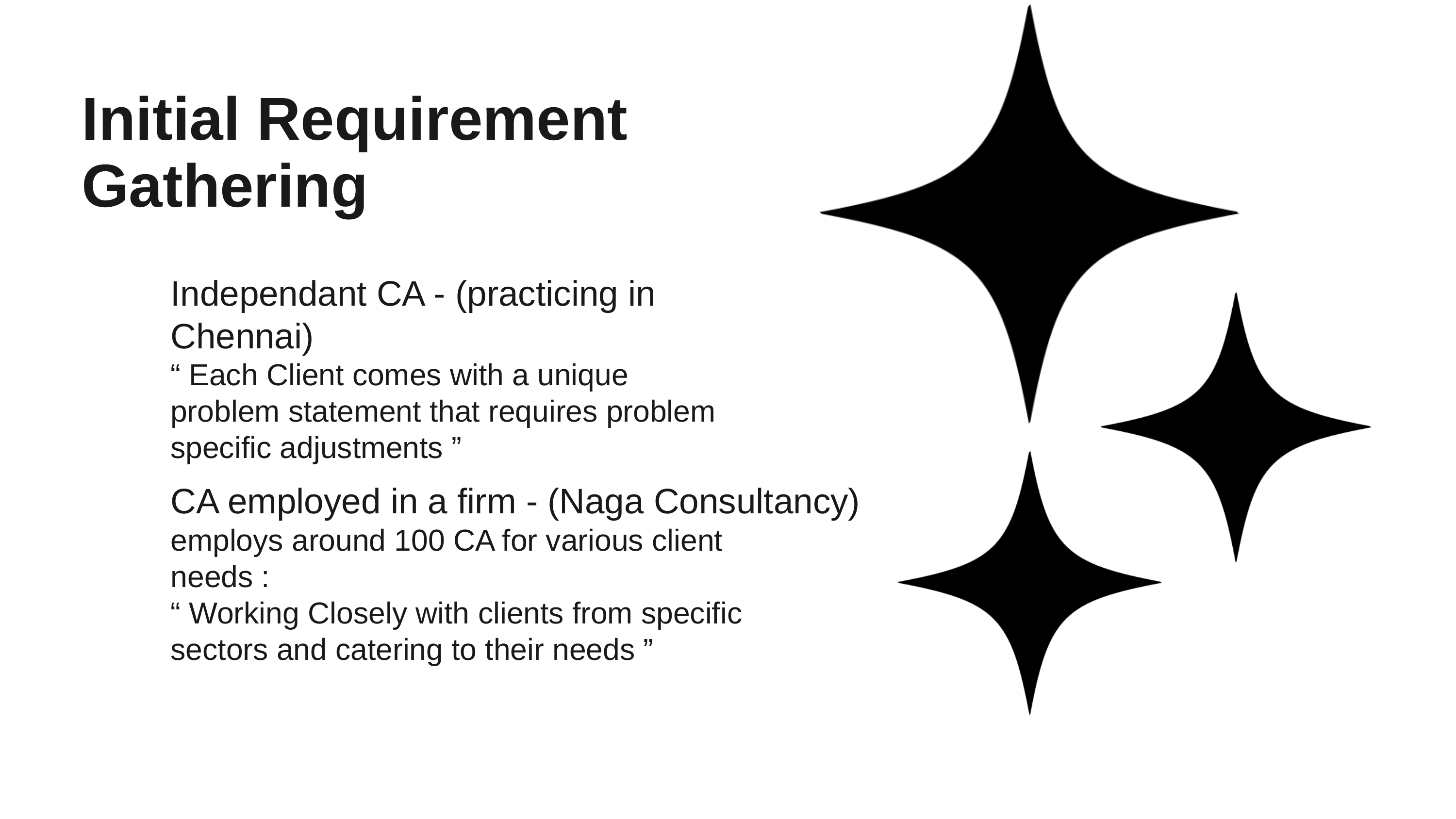

Initial Requirement Gathering
Independant CA - (practicing in Chennai)

“ Each Client comes with a unique problem statement that requires problem specific adjustments ”
CA employed in a firm - (Naga Consultancy)

employs around 100 CA for various client needs :
“ Working Closely with clients from specific sectors and catering to their needs ”